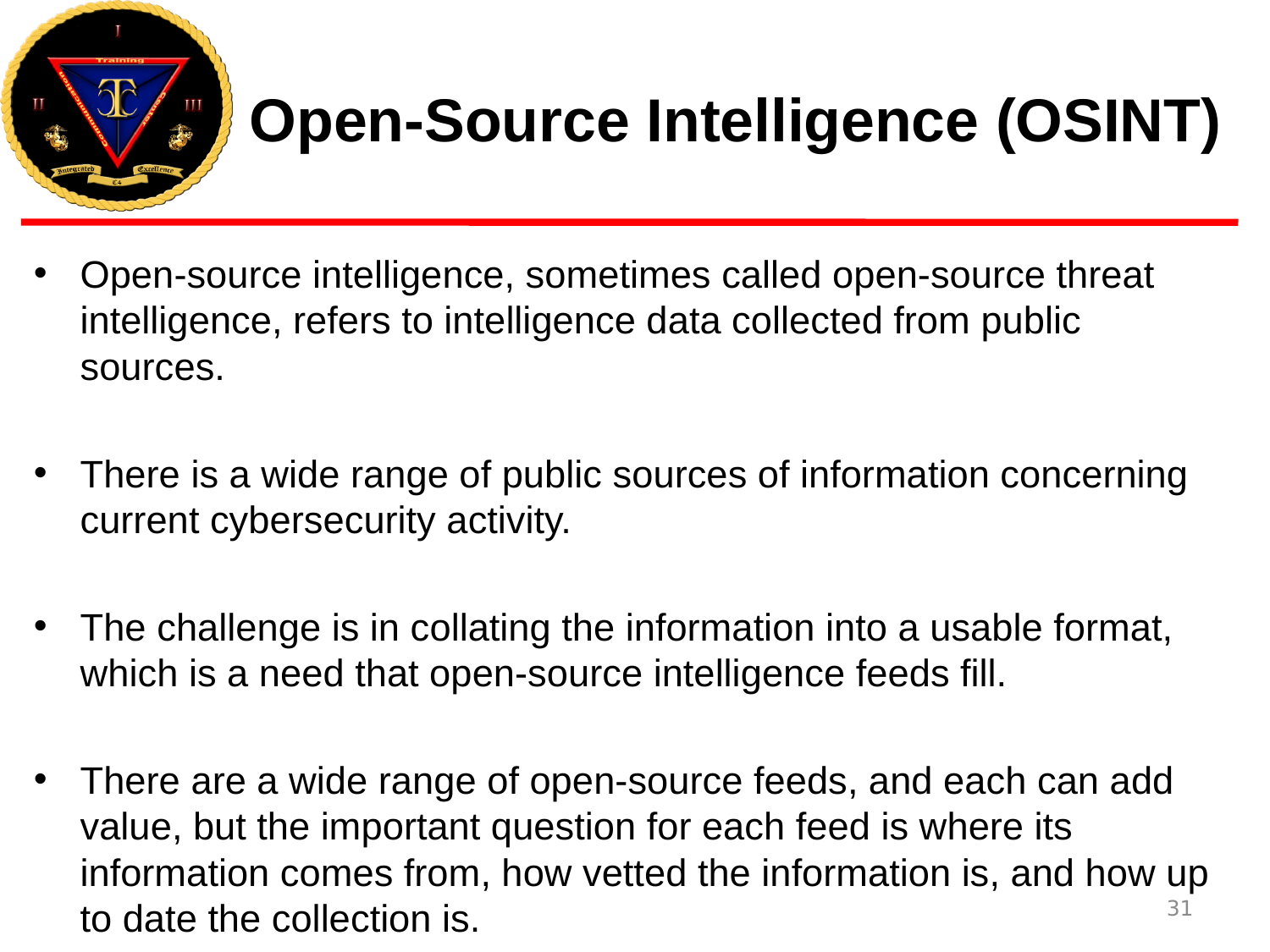

# Open-Source Intelligence (OSINT)
Open-source intelligence, sometimes called open-source threat intelligence, refers to intelligence data collected from public sources.

There is a wide range of public sources of information concerning current cybersecurity activity.

The challenge is in collating the information into a usable format, which is a need that open-source intelligence feeds fill.

There are a wide range of open-source feeds, and each can add value, but the important question for each feed is where its information comes from, how vetted the information is, and how up to date the collection is.
31